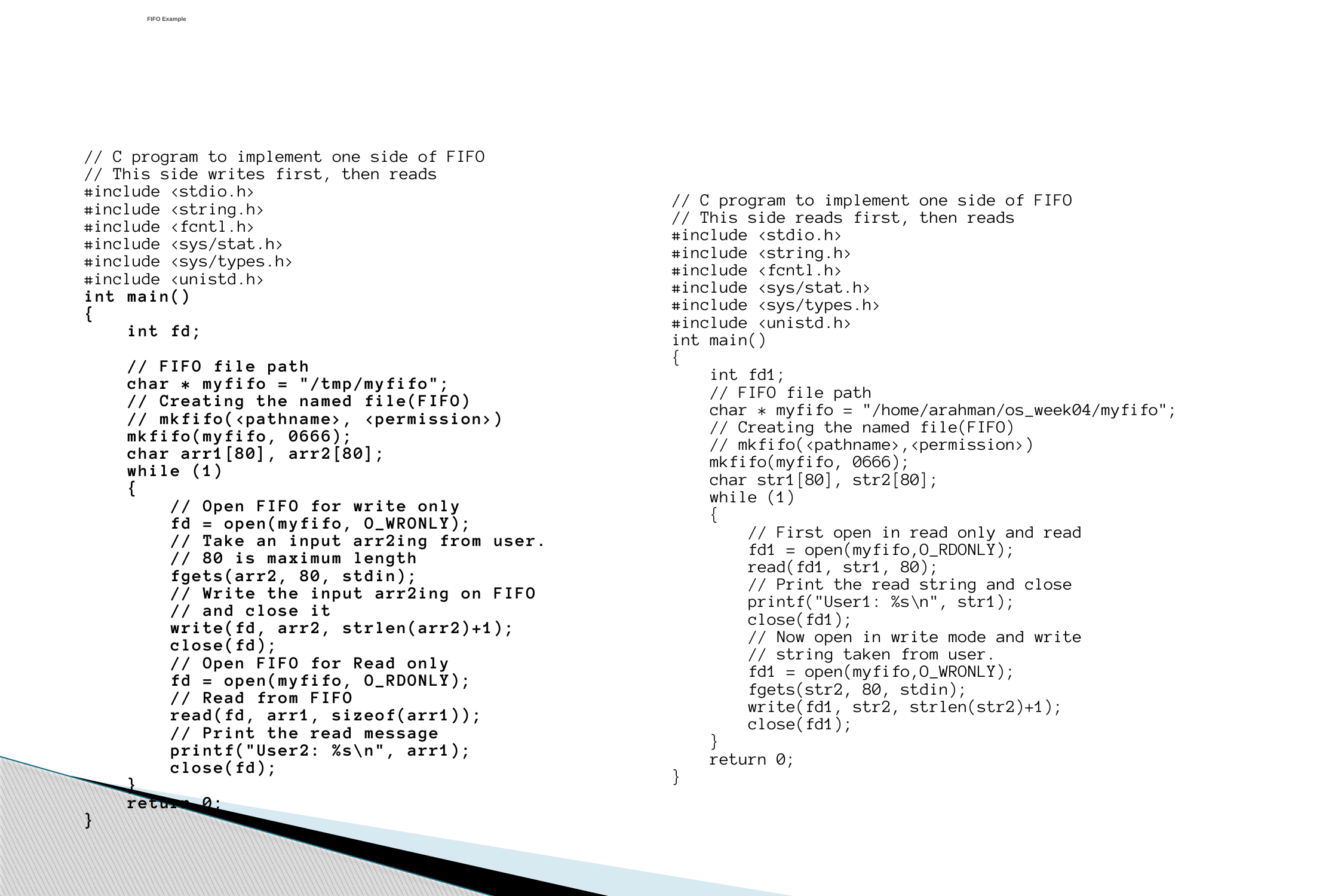

# FIFO Example
| // C program to implement one side of FIFO // This side writes first, then reads #include <stdio.h> #include <string.h> #include <fcntl.h> #include <sys/stat.h> #include <sys/types.h> #include <unistd.h> int main() {     int fd;        // FIFO file path     char \* myfifo = "/tmp/myfifo";     // Creating the named file(FIFO)     // mkfifo(<pathname>, <permission>)     mkfifo(myfifo, 0666);     char arr1[80], arr2[80];     while (1)     {         // Open FIFO for write only         fd = open(myfifo, O\_WRONLY);         // Take an input arr2ing from user.         // 80 is maximum length         fgets(arr2, 80, stdin);         // Write the input arr2ing on FIFO         // and close it         write(fd, arr2, strlen(arr2)+1);         close(fd);         // Open FIFO for Read only         fd = open(myfifo, O\_RDONLY);         // Read from FIFO         read(fd, arr1, sizeof(arr1));         // Print the read message         printf("User2: %s\n", arr1);         close(fd);     }     return 0; } |
| --- |
| // C program to implement one side of FIFO // This side reads first, then reads #include <stdio.h> #include <string.h> #include <fcntl.h> #include <sys/stat.h> #include <sys/types.h> #include <unistd.h> int main() {     int fd1;     // FIFO file path     char \* myfifo = "/home/arahman/os\_week04/myfifo";     // Creating the named file(FIFO)     // mkfifo(<pathname>,<permission>)     mkfifo(myfifo, 0666);     char str1[80], str2[80];     while (1)     {         // First open in read only and read         fd1 = open(myfifo,O\_RDONLY);         read(fd1, str1, 80);         // Print the read string and close         printf("User1: %s\n", str1);         close(fd1);         // Now open in write mode and write         // string taken from user.         fd1 = open(myfifo,O\_WRONLY);         fgets(str2, 80, stdin);         write(fd1, str2, strlen(str2)+1);         close(fd1);     }     return 0; } |
| --- |